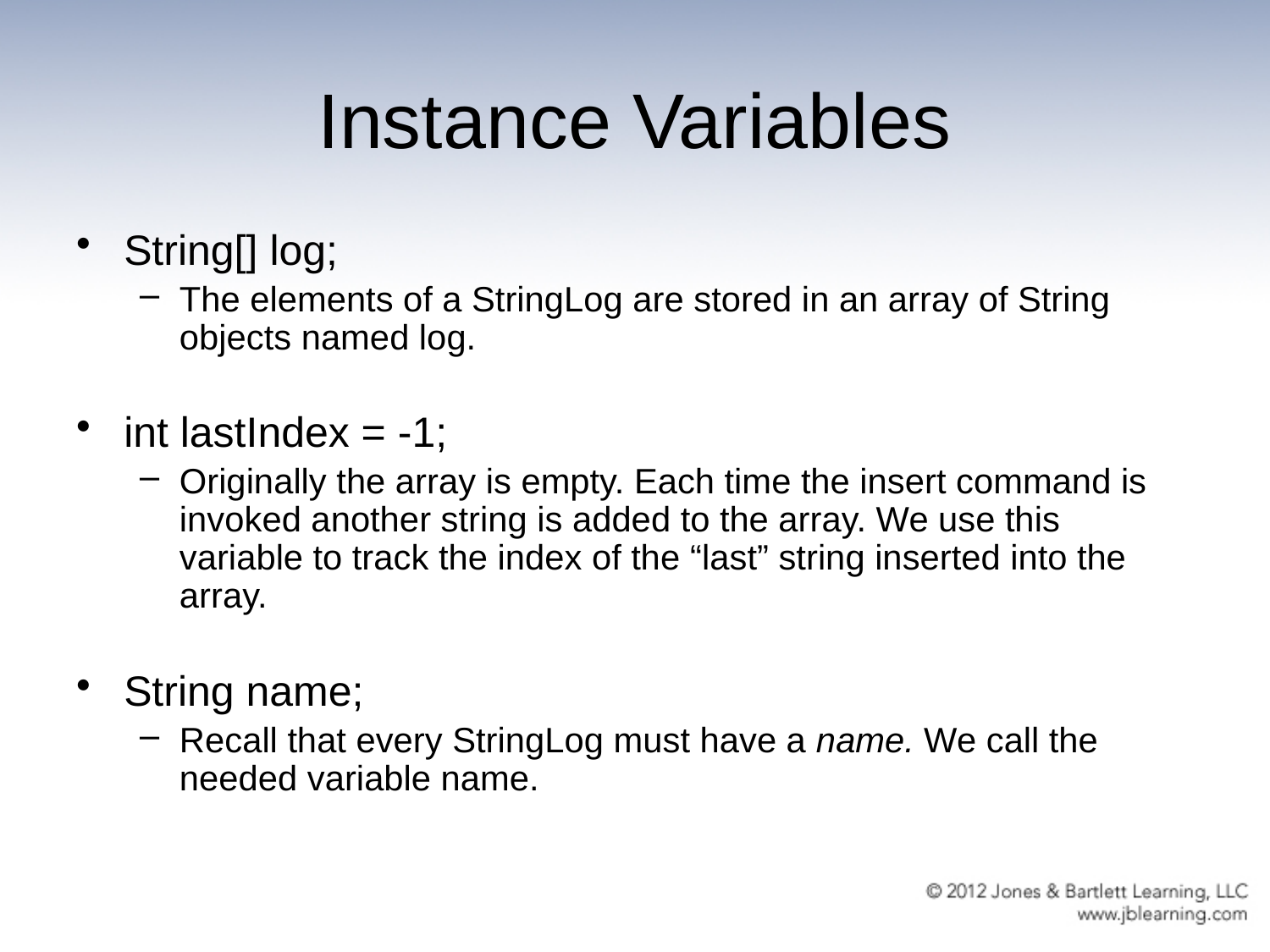

# Instance Variables
String[] log;
The elements of a StringLog are stored in an array of String objects named log.

int lastIndex = -1;
Originally the array is empty. Each time the insert command is invoked another string is added to the array. We use this variable to track the index of the “last” string inserted into the array.

String name;
Recall that every StringLog must have a name. We call the needed variable name.